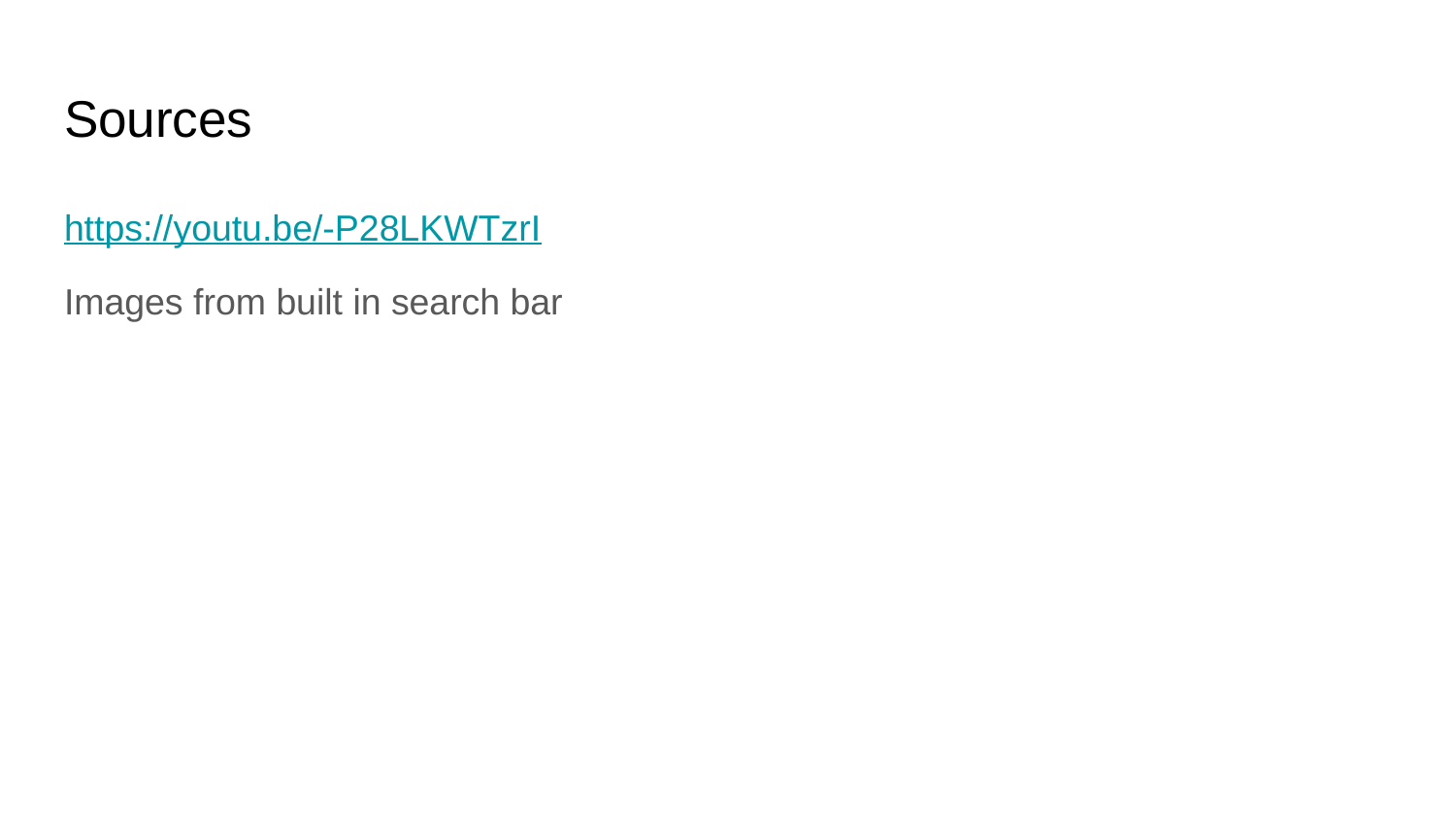

# Sources
https://youtu.be/-P28LKWTzrI
Images from built in search bar